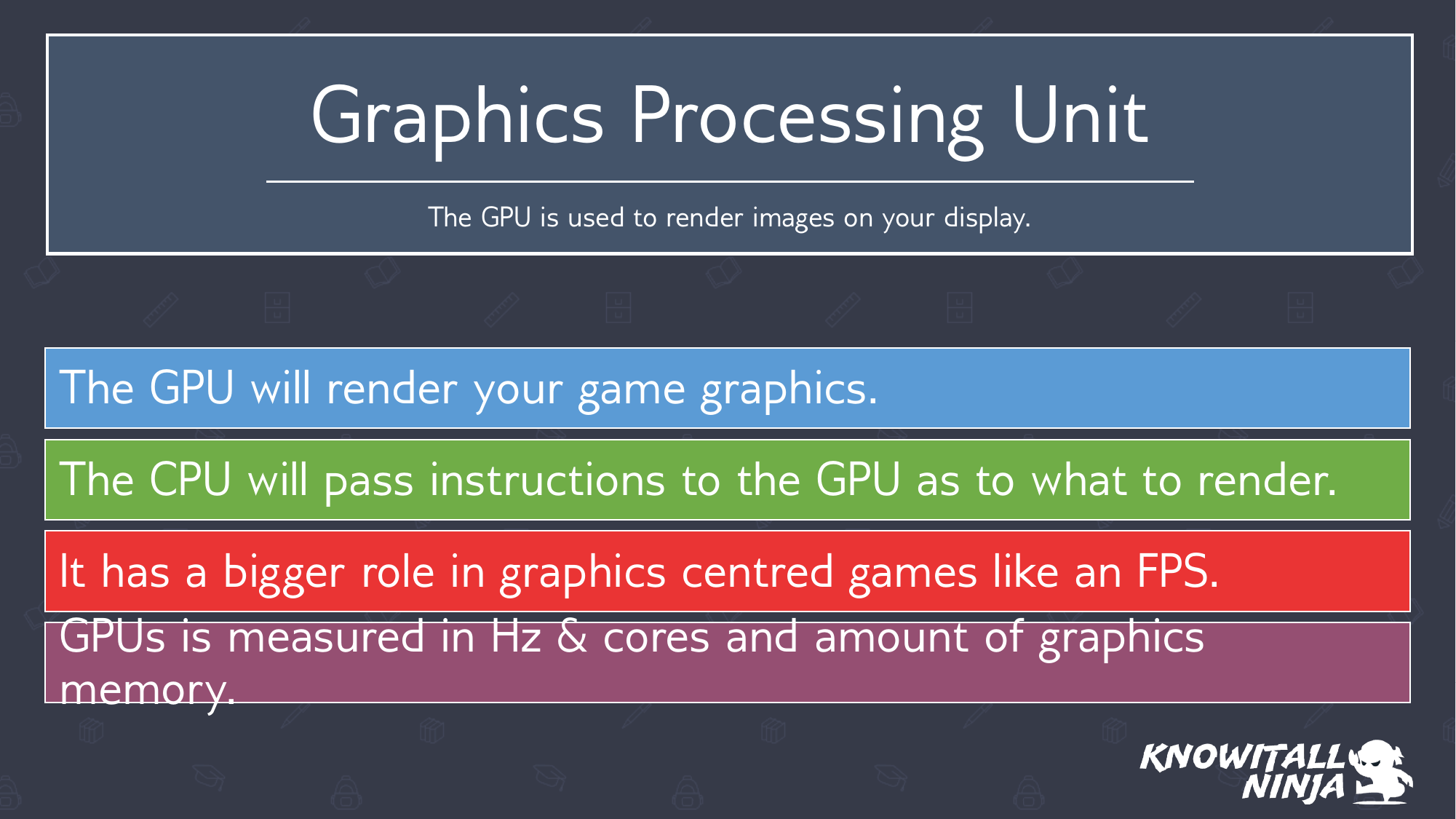

# Graphics Processing Unit
The GPU is used to render images on your display.
The GPU will render your game graphics.
The CPU will pass instructions to the GPU as to what to render.
It has a bigger role in graphics centred games like an FPS.
GPUs is measured in Hz & cores and amount of graphics memory.